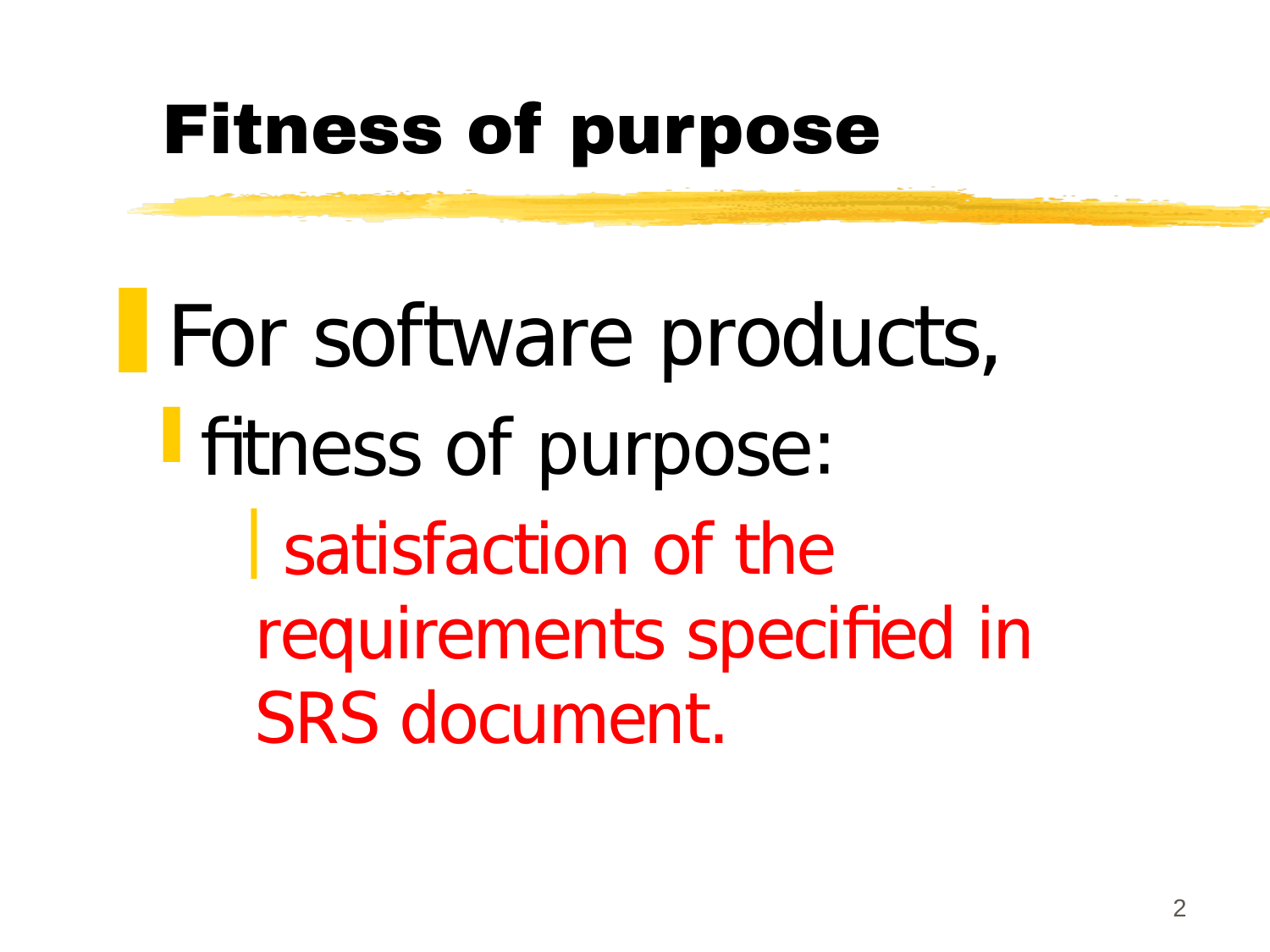

# Fitness of purpose
For software products,
fitness of purpose:
satisfaction of the requirements specified in SRS document.
2